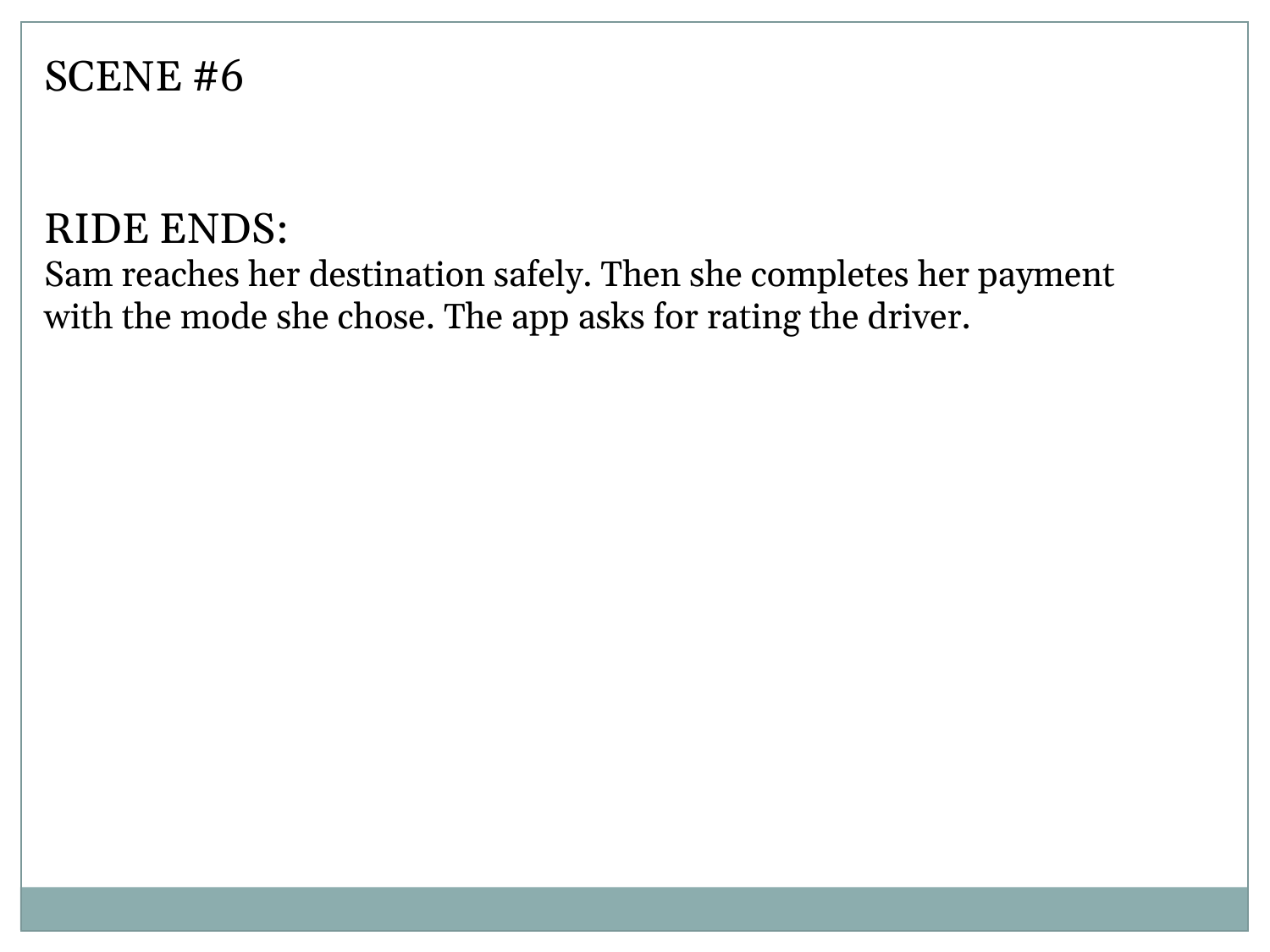

SCENE #6

RIDE ENDS:
Sam reaches her destination safely. Then she completes her payment with the mode she chose. The app asks for rating the driver.